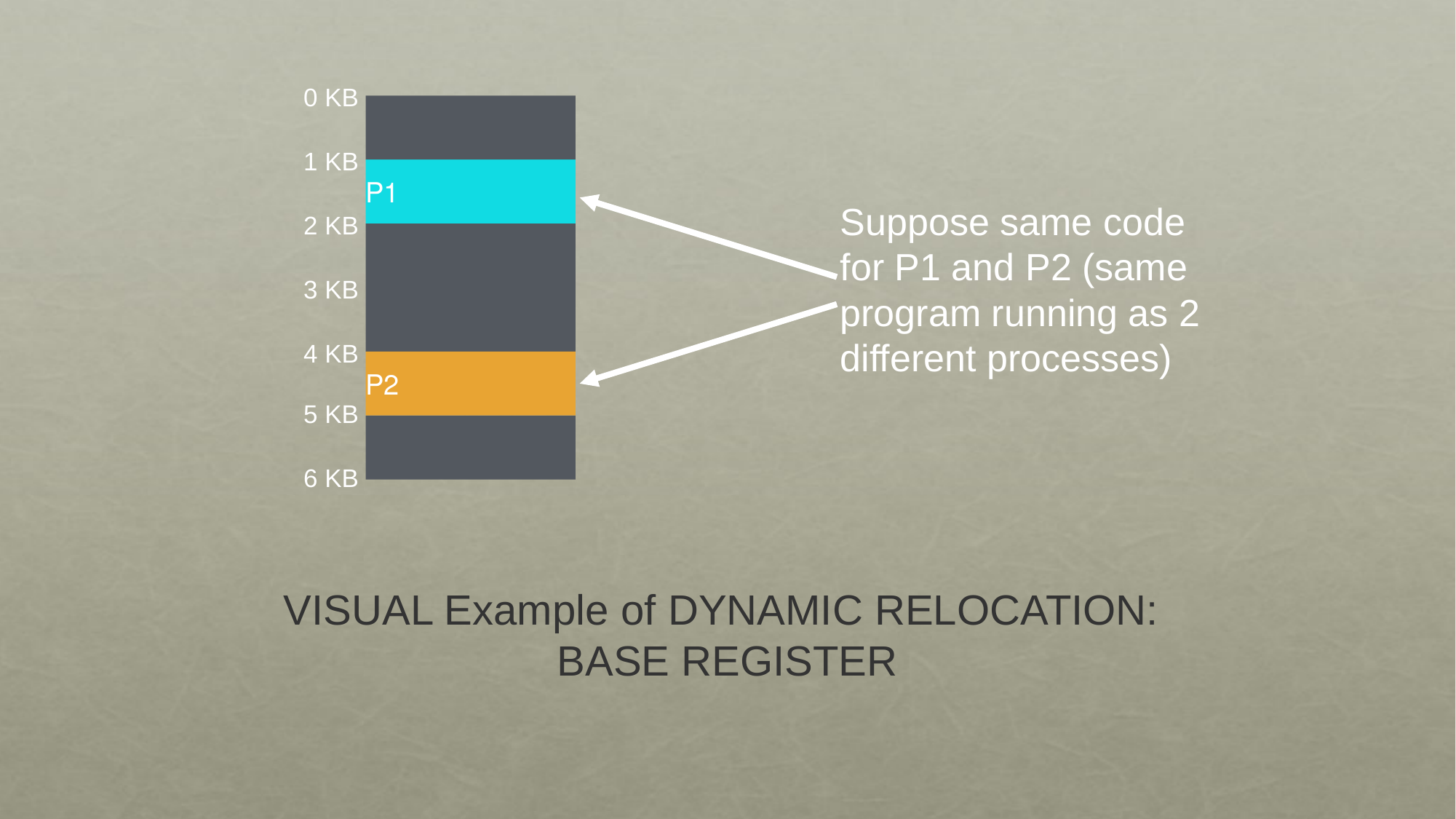

0 KB

1 KB
P1
Suppose same code
for P1 and P2 (same
program running as 2
different processes)

2 KB

3 KB

4 KB
P2
5 KB

6 KB
# VISUAL Example of DYNAMIC RELOCATION: BASE REGISTER